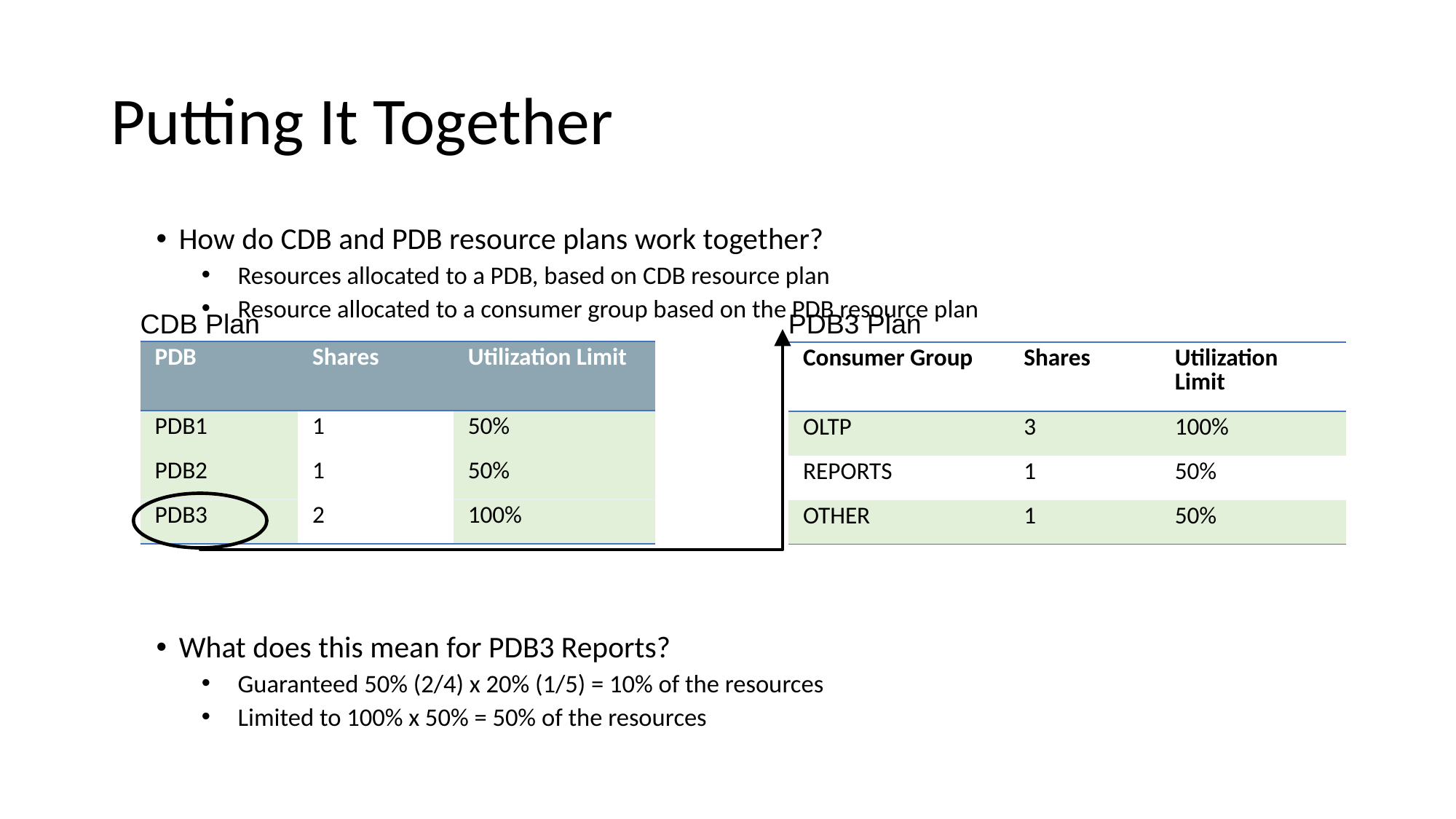

# Putting It Together
How do CDB and PDB resource plans work together?
Resources allocated to a PDB, based on CDB resource plan
Resource allocated to a consumer group based on the PDB resource plan

What does this mean for PDB3 Reports?
Guaranteed 50% (2/4) x 20% (1/5) = 10% of the resources
Limited to 100% x 50% = 50% of the resources
CDB Plan
PDB3 Plan
| PDB | Shares | Utilization Limit |
| --- | --- | --- |
| PDB1 | 1 | 50% |
| PDB2 | 1 | 50% |
| PDB3 | 2 | 100% |
| Consumer Group | Shares | Utilization Limit |
| --- | --- | --- |
| OLTP | 3 | 100% |
| REPORTS | 1 | 50% |
| OTHER | 1 | 50% |